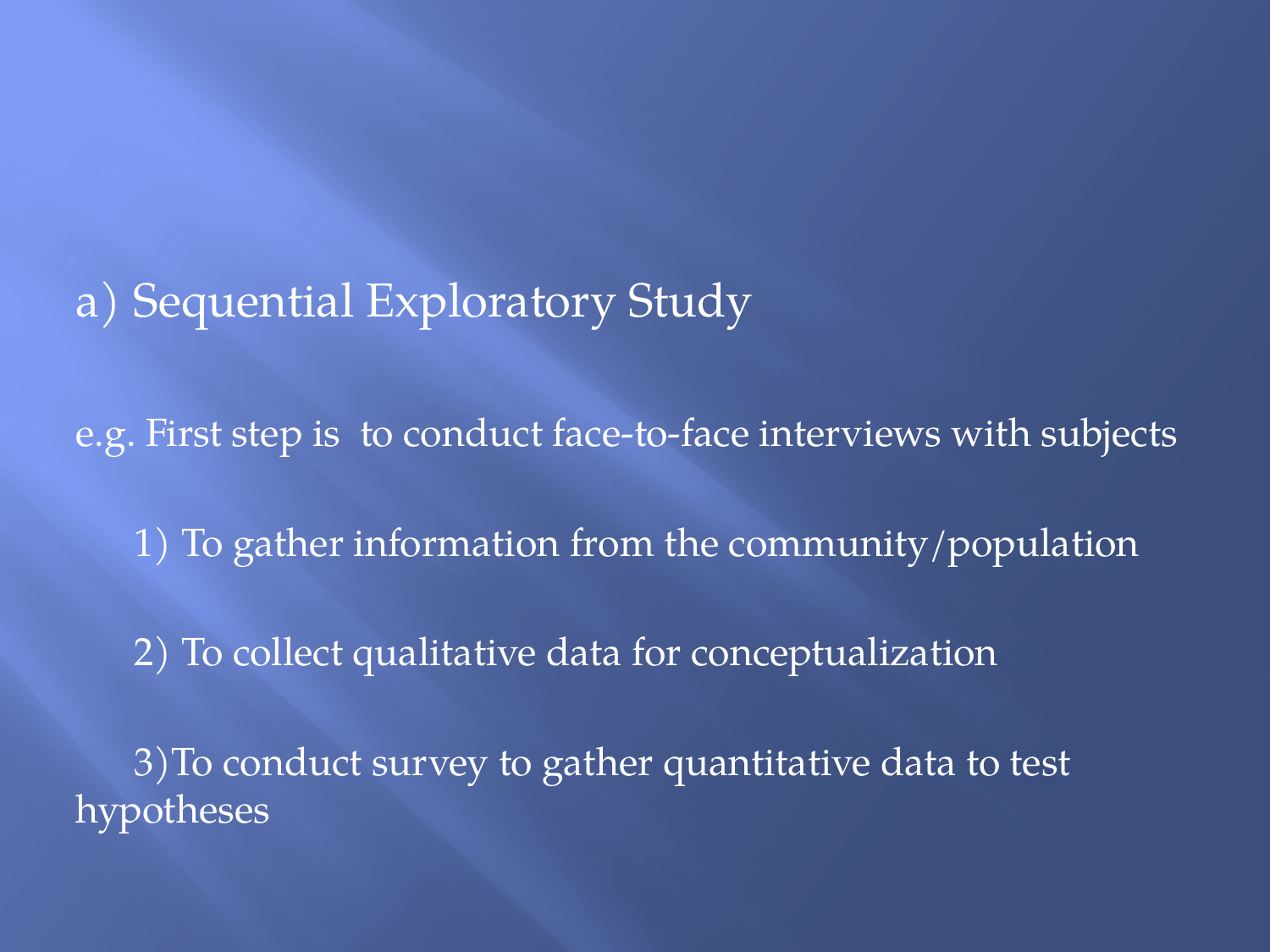

#

a) Sequential Exploratory Study

e.g. First step is  to conduct face-to-face interviews with subjects

      1) To gather information from the community/population

      2) To collect qualitative data for conceptualization

      3)To conduct survey to gather quantitative data to test    	hypotheses